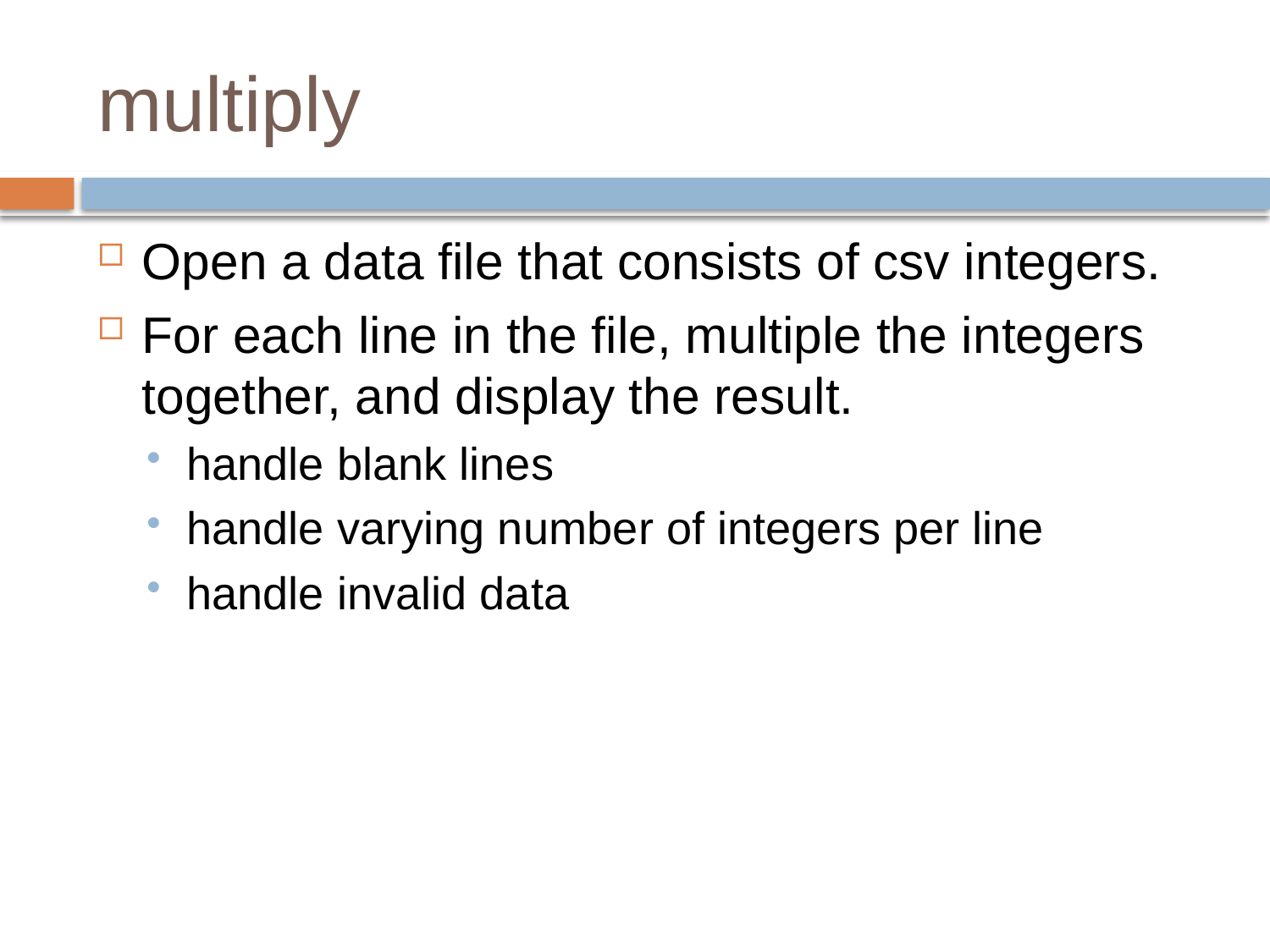

# multiply
Open a data file that consists of csv integers.
For each line in the file, multiple the integers together, and display the result.
handle blank lines
handle varying number of integers per line
handle invalid data